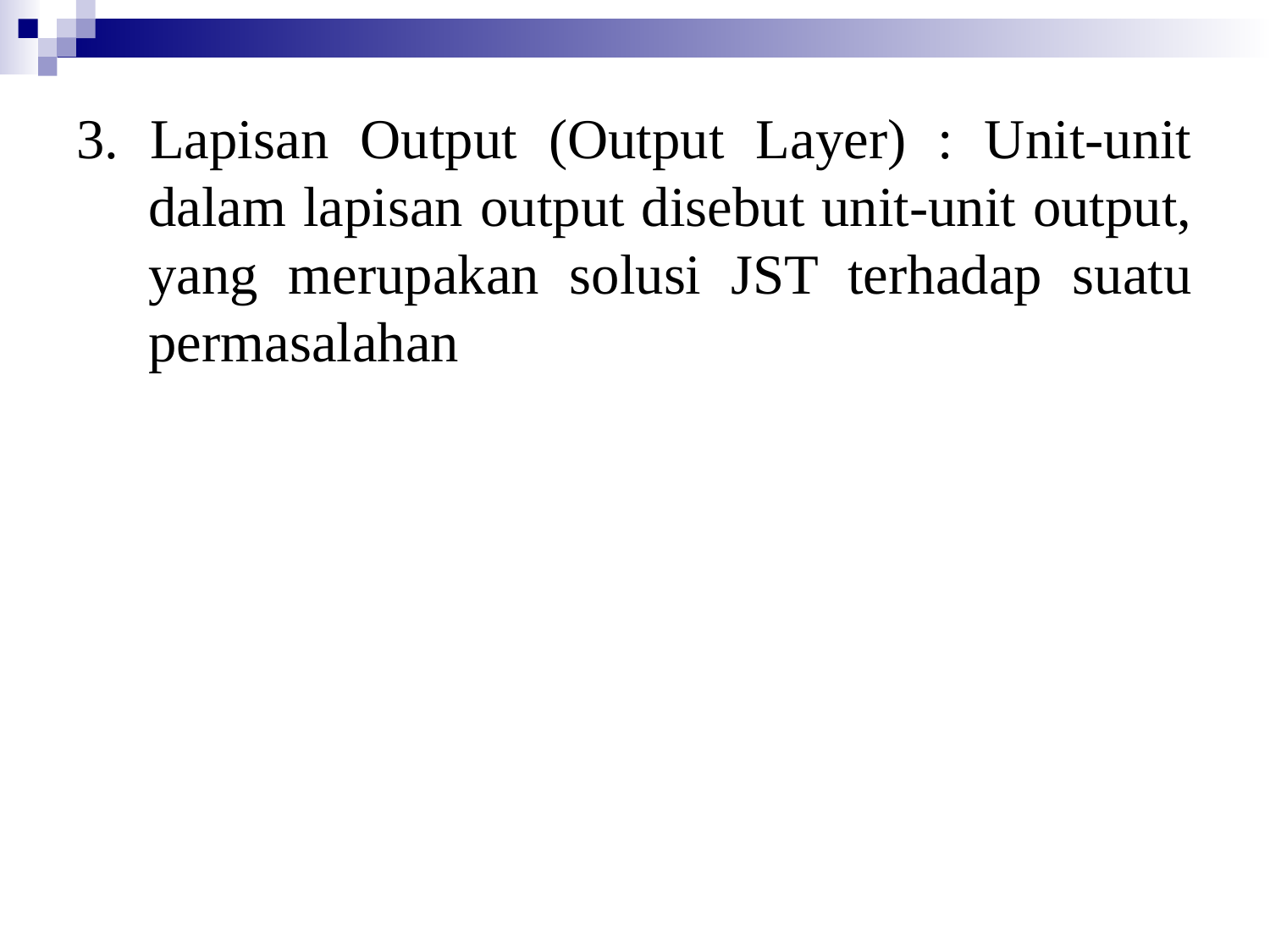

3. Lapisan Output (Output Layer) : Unit-unit dalam lapisan output disebut unit-unit output, yang merupakan solusi JST terhadap suatu permasalahan